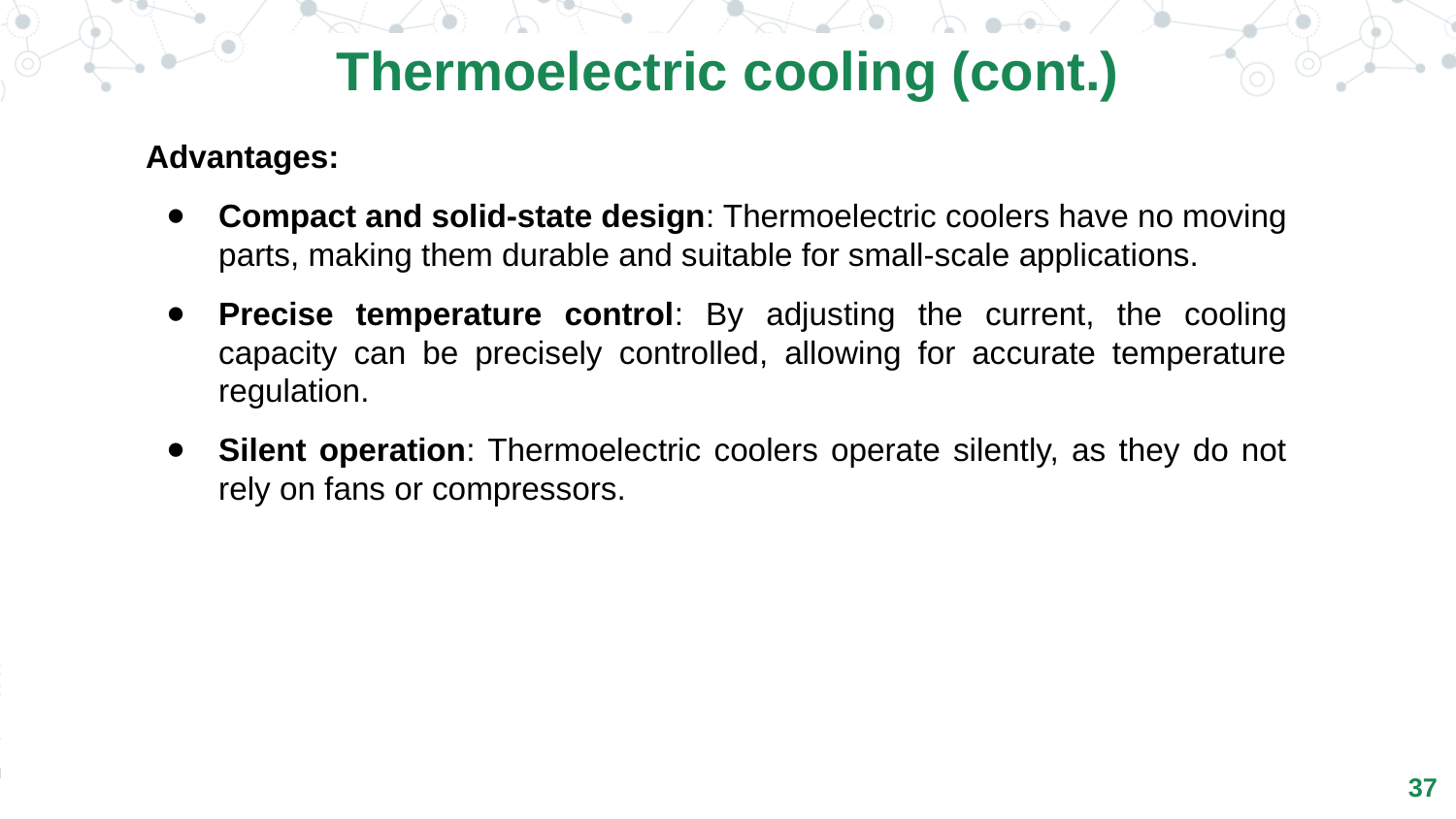

Thermoelectric cooling (cont.)

Advantages:
Compact and solid-state design: Thermoelectric coolers have no moving parts, making them durable and suitable for small-scale applications.
Precise temperature control: By adjusting the current, the cooling capacity can be precisely controlled, allowing for accurate temperature regulation.
Silent operation: Thermoelectric coolers operate silently, as they do not rely on fans or compressors.
37